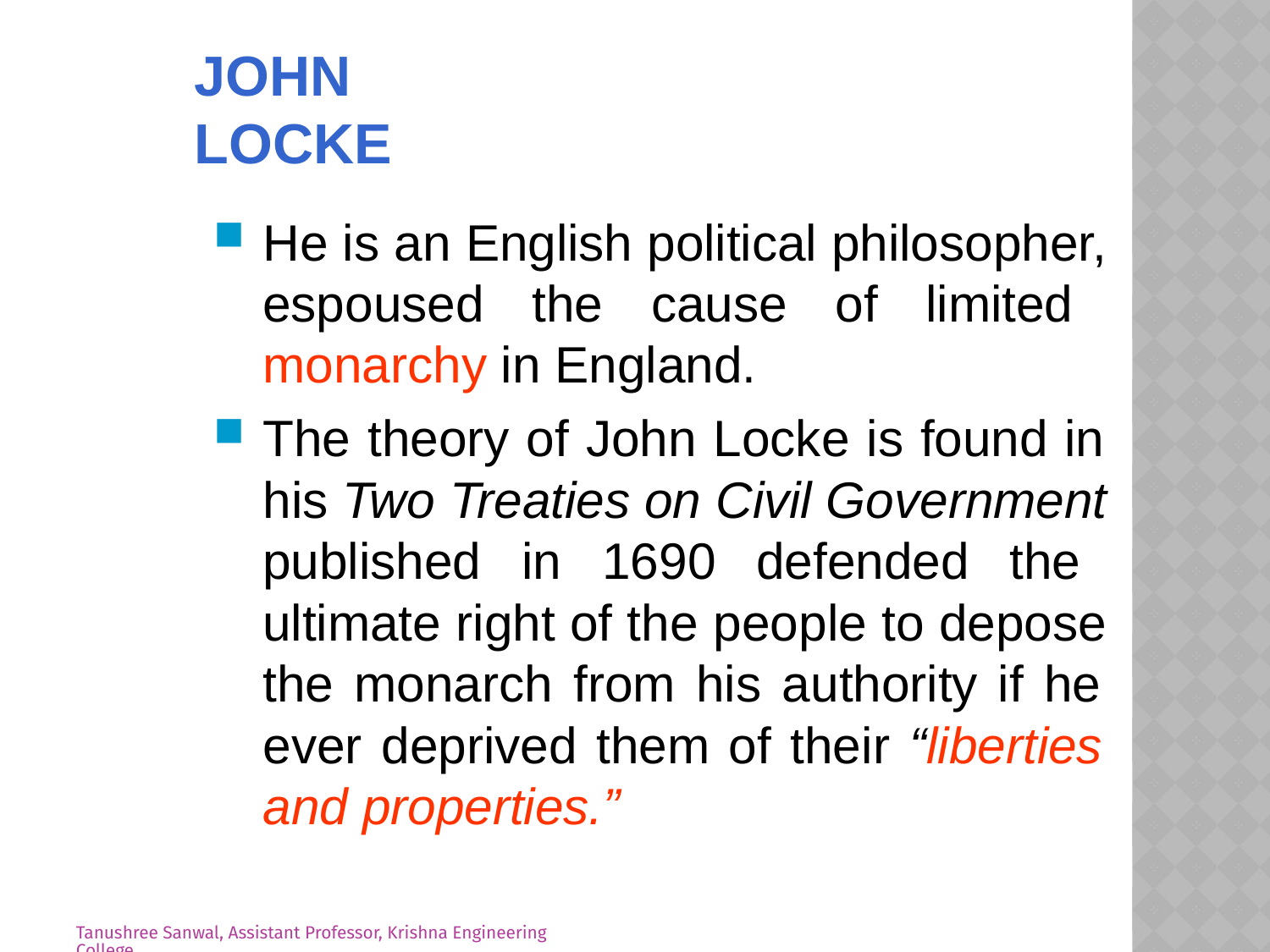

# John Locke

He is an English political philosopher,  espoused the cause of limited  monarchy in England.
The theory of John Locke is found in  his Two Treaties on Civil Government  published in 1690 defended the  ultimate right of the people to depose  the monarch from his authority if he  ever deprived them of their “liberties  and properties.”
Tanushree Sanwal, Assistant Professor, Krishna Engineering College